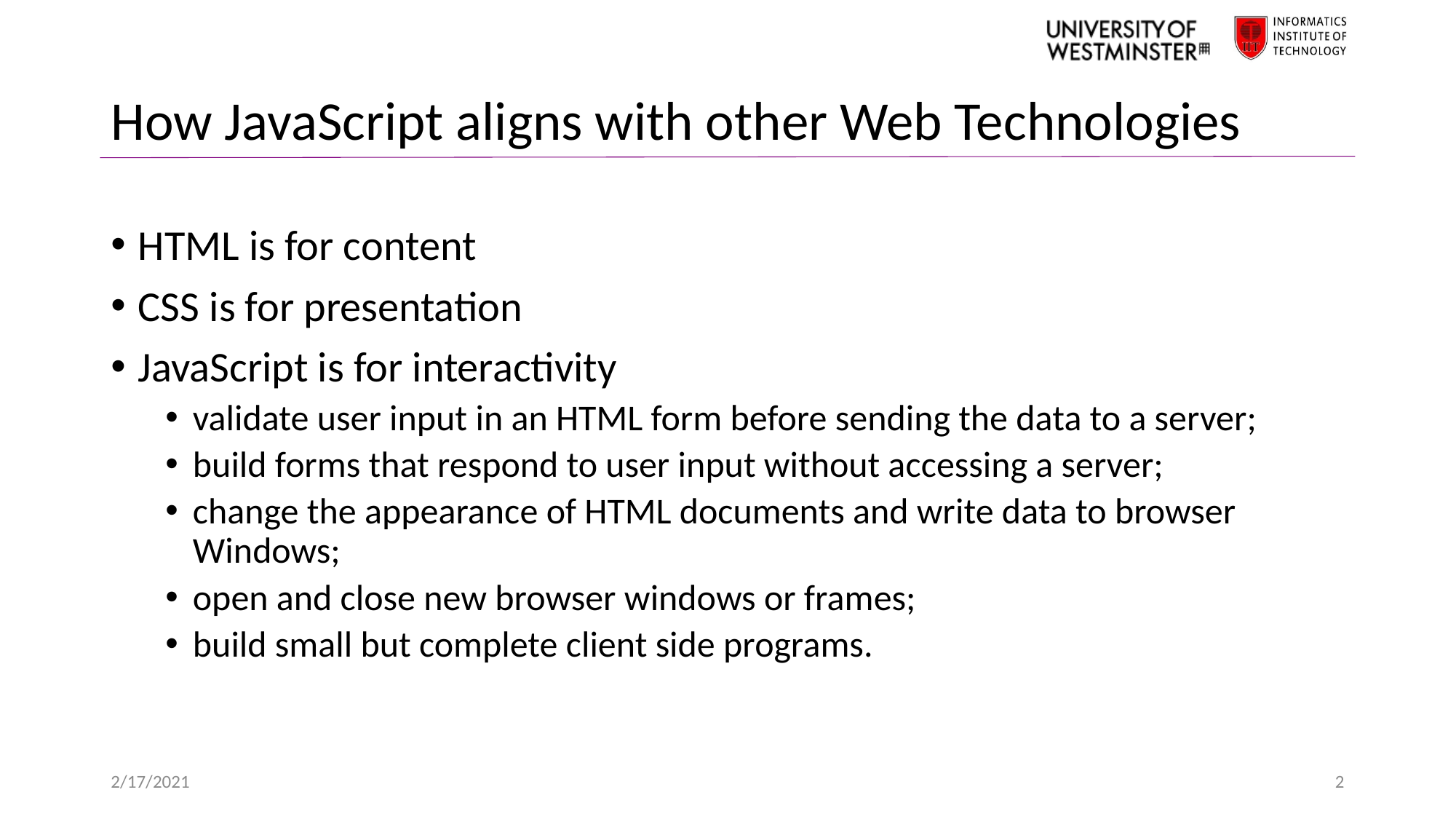

# How JavaScript aligns with other Web Technologies
HTML is for content
CSS is for presentation
JavaScript is for interactivity
validate user input in an HTML form before sending the data to a server;
build forms that respond to user input without accessing a server;
change the appearance of HTML documents and write data to browser Windows;
open and close new browser windows or frames;
build small but complete client side programs.
2/17/2021
2